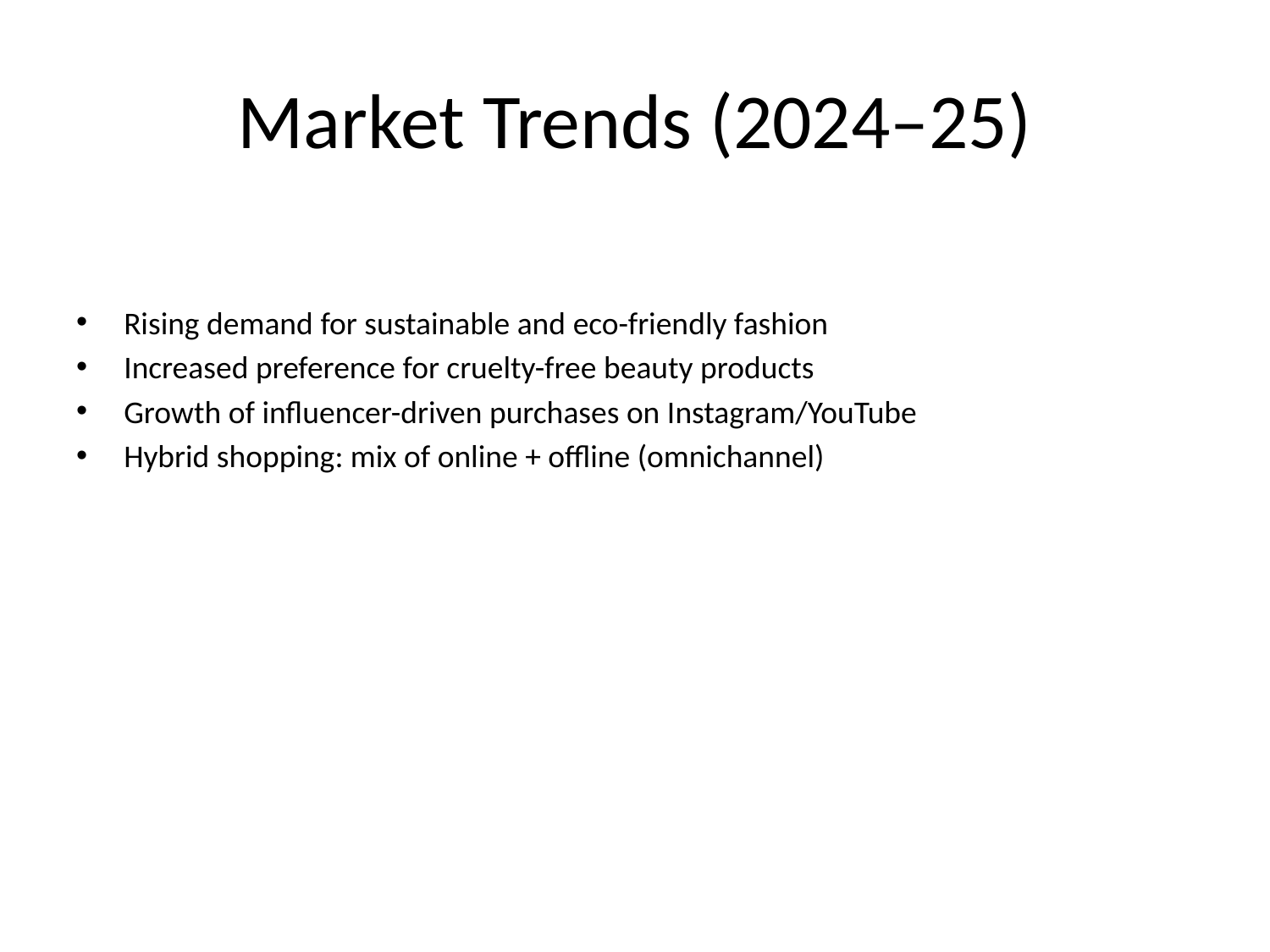

# Market Trends (2024–25)

Rising demand for sustainable and eco-friendly fashion
Increased preference for cruelty-free beauty products
Growth of influencer-driven purchases on Instagram/YouTube
Hybrid shopping: mix of online + offline (omnichannel)